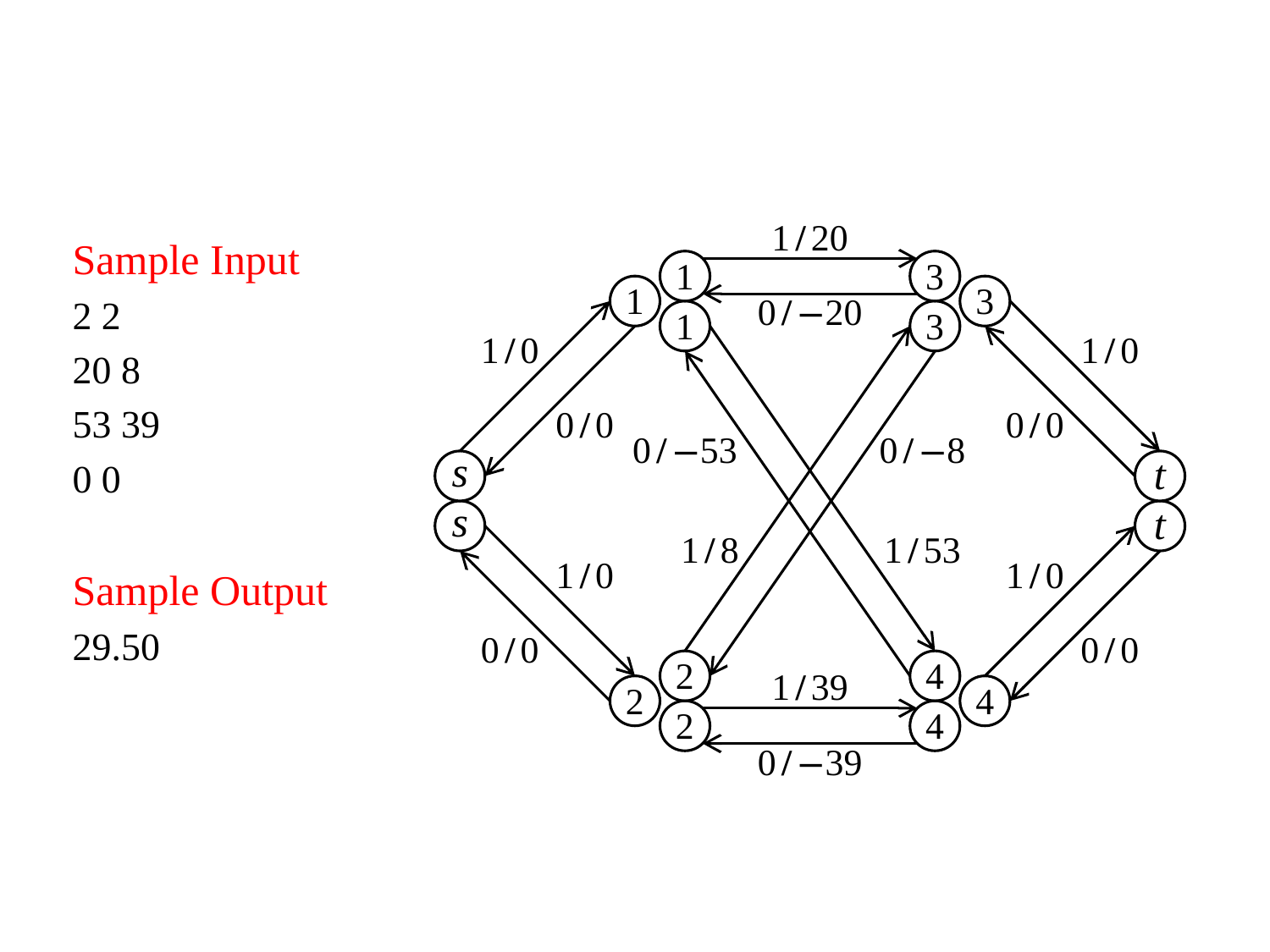

1/20
Sample Input
2 2
20 8
53 39
0 0

Sample Output
29.50
1
3
1
0/−20
3
1
3
1/0
1/0
0/0
0/0
0/−53
0/−8
s
t
s
t
1/8
1/53
1/0
1/0
0/0
0/0
2
1/39
4
2
4
2
4
0/−39